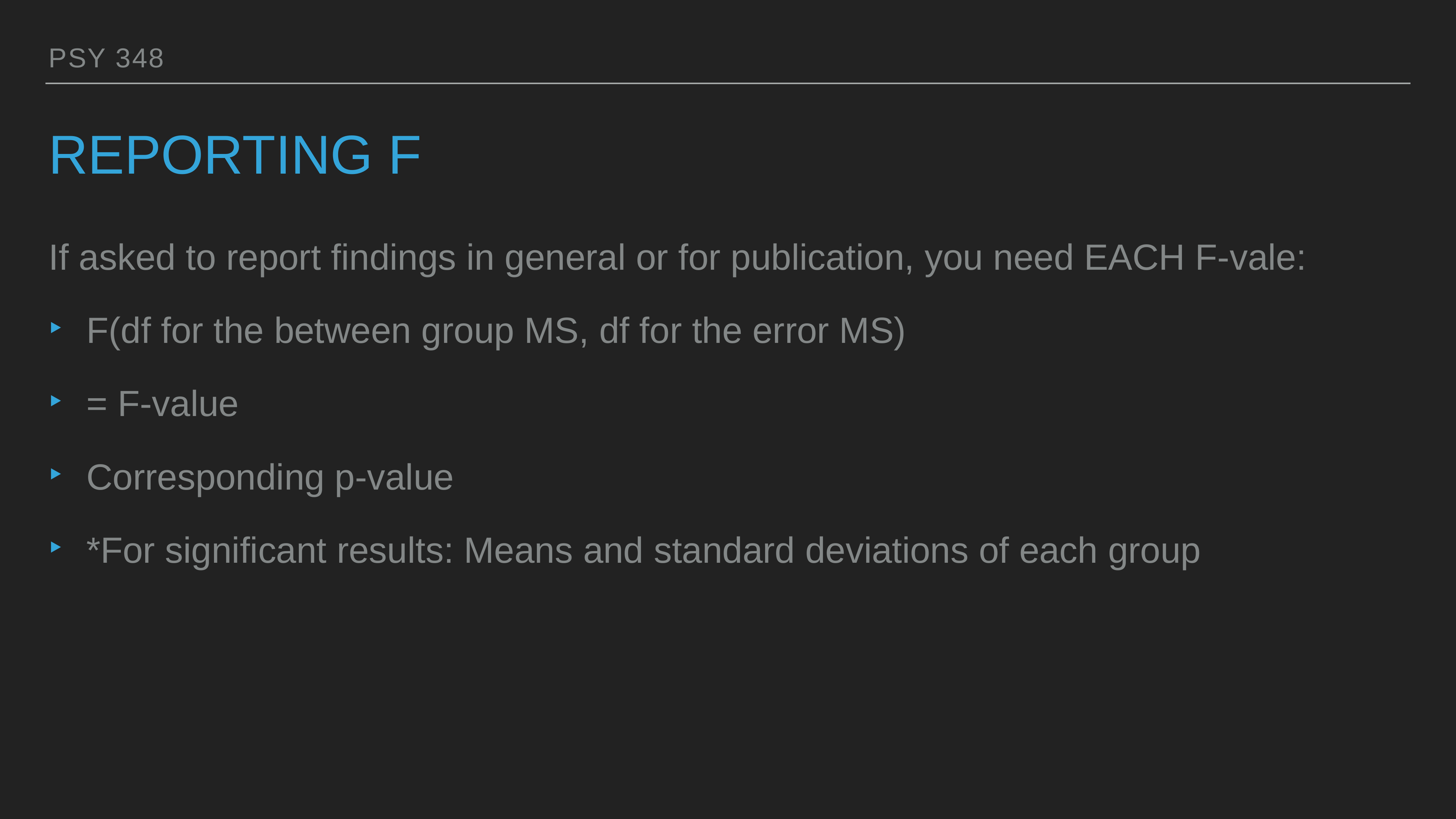

PSY 348
# Reporting F
If asked to report findings in general or for publication, you need EACH F-vale:
F(df for the between group MS, df for the error MS)
= F-value
Corresponding p-value
*For significant results: Means and standard deviations of each group